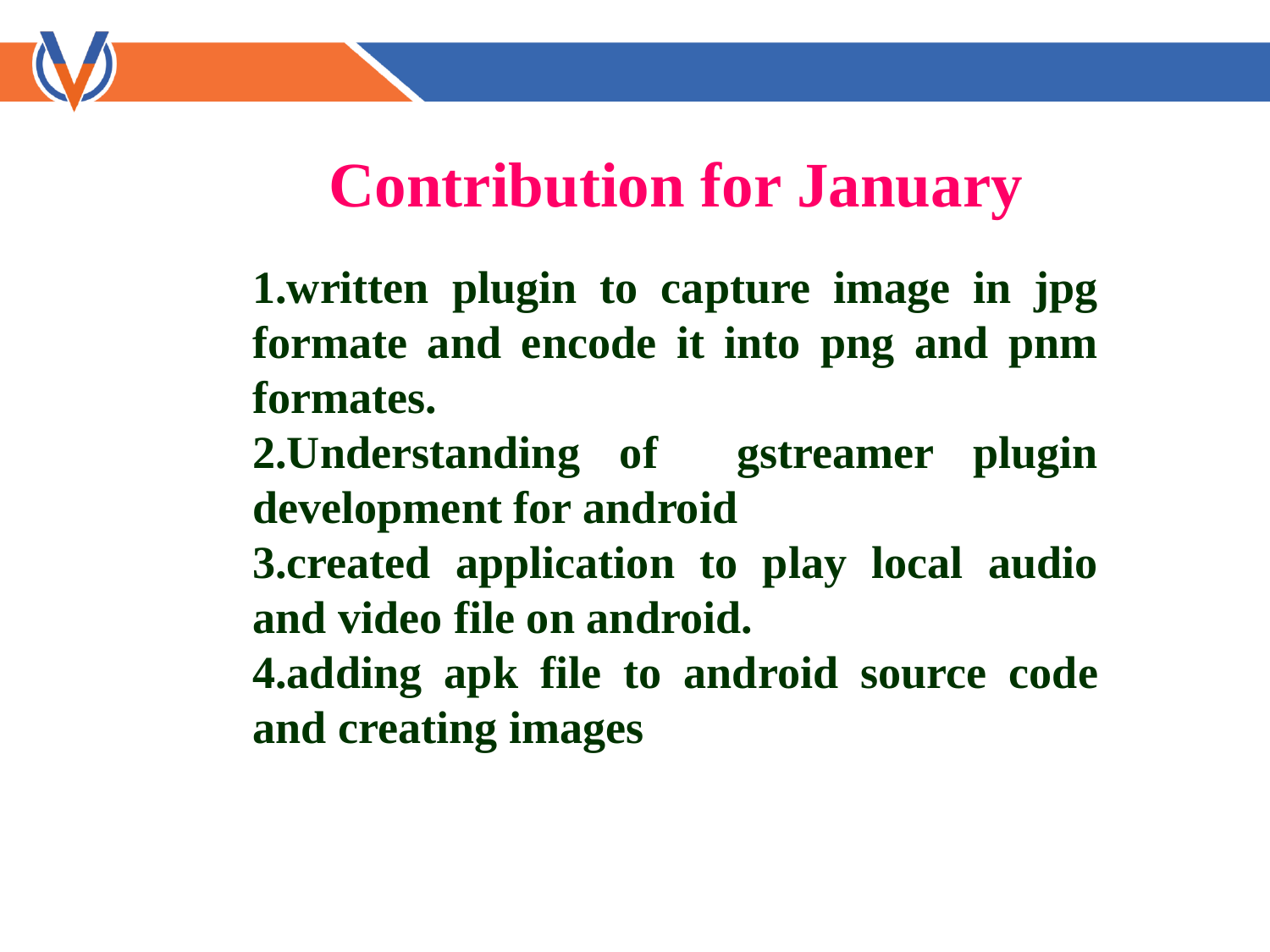

Contribution for January

1.written plugin to capture image in jpg formate and encode it into png and pnm formates.
2.Understanding of  gstreamer plugin development for android
3.created application to play local audio and video file on android.
4.adding apk file to android source code and creating images